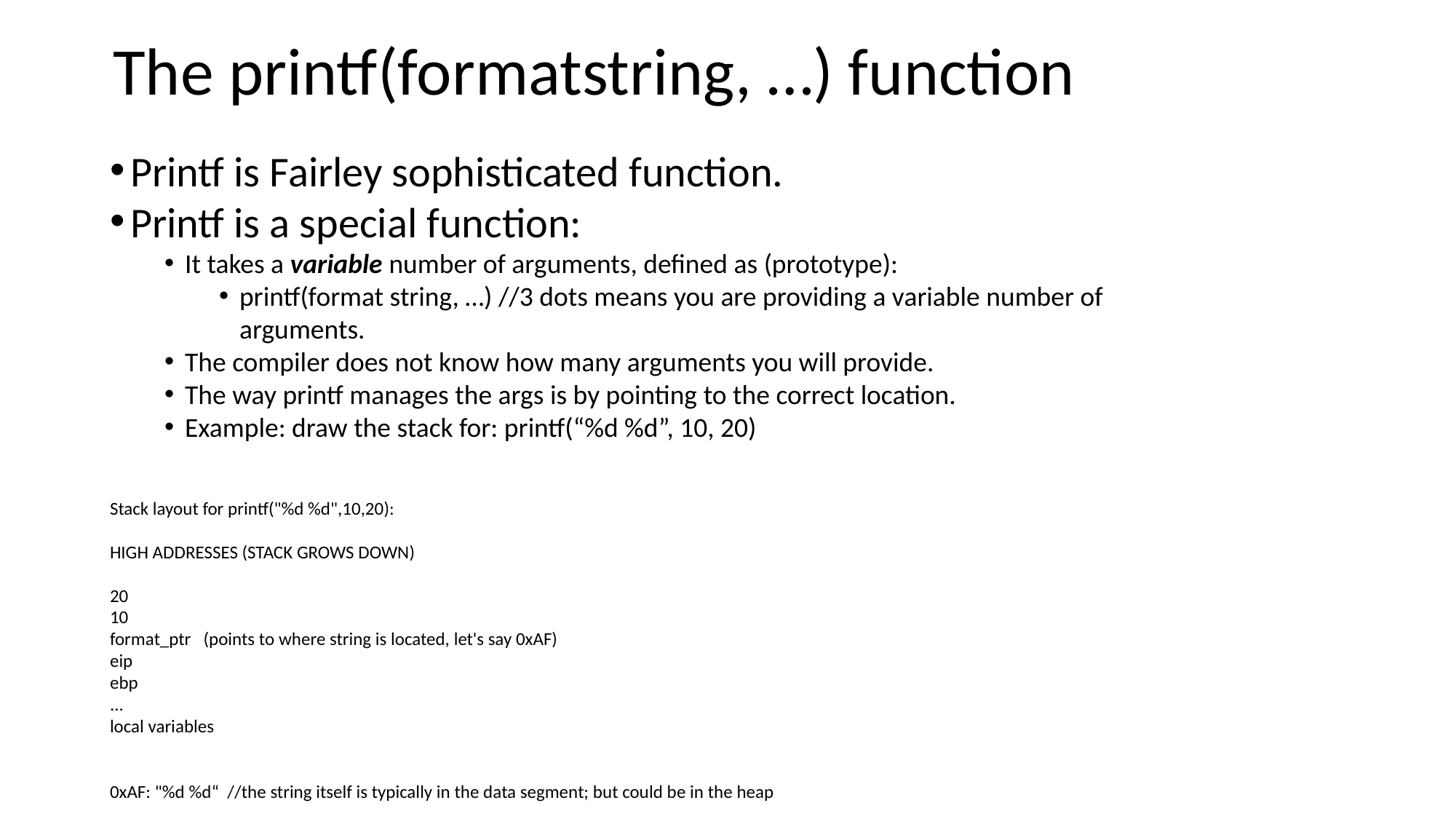

# The printf(formatstring, …) function
Printf is Fairley sophisticated function.
Printf is a special function:
It takes a variable number of arguments, defined as (prototype):
printf(format string, …) //3 dots means you are providing a variable number of arguments.
The compiler does not know how many arguments you will provide.
The way printf manages the args is by pointing to the correct location.
Example: draw the stack for: printf(“%d %d”, 10, 20)

Stack layout for printf("%d %d",10,20):

HIGH ADDRESSES (STACK GROWS DOWN)

20
10
format_ptr   (points to where string is located, let's say 0xAF)
eip
ebp
...
local variables

0xAF: "%d %d“  //the string itself is typically in the data segment; but could be in the heap